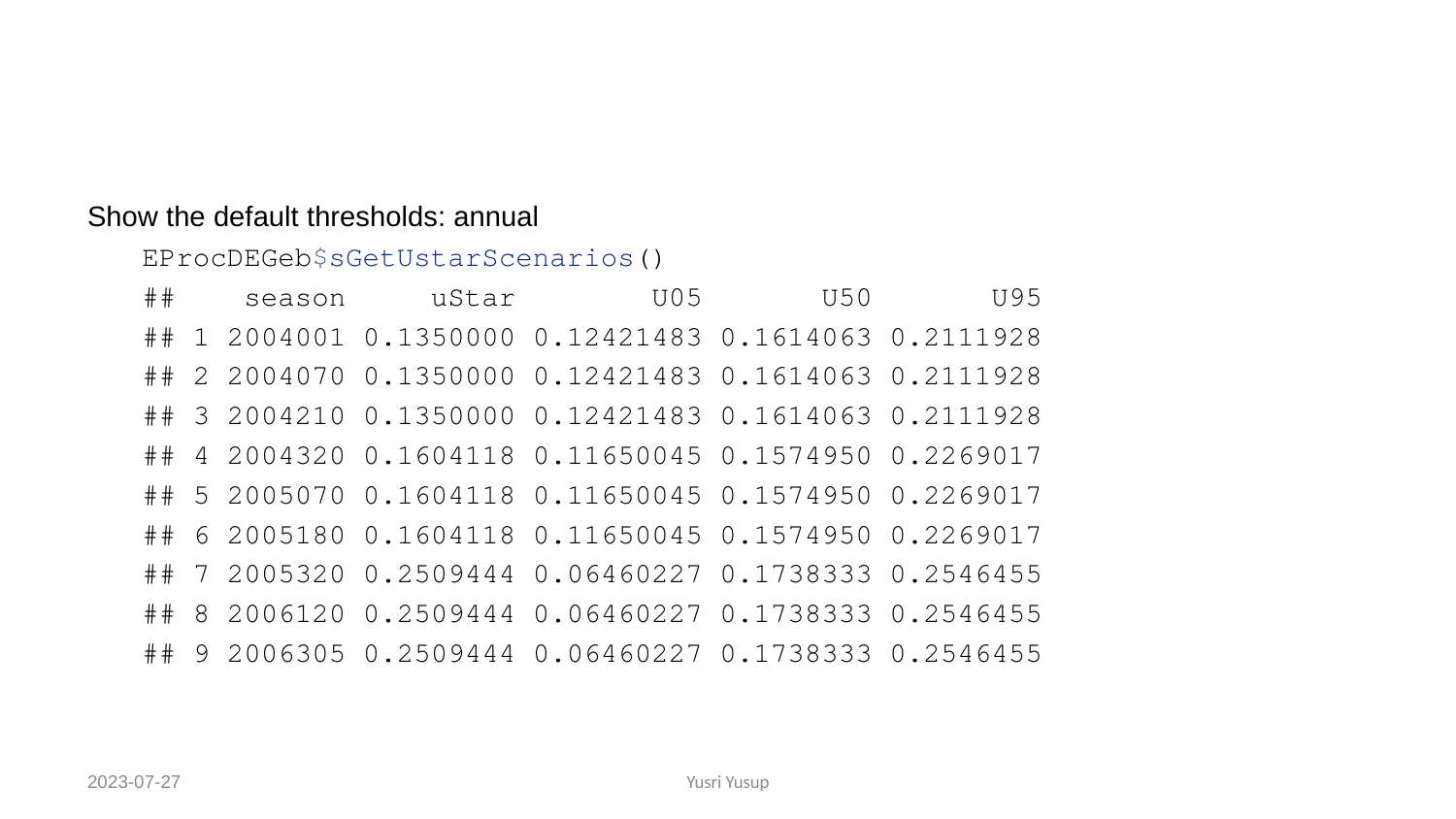

Show the default thresholds: annual
EProcDEGeb$sGetUstarScenarios()
##    season     uStar        U05       U50       U95
## 1 2004001 0.1350000 0.12421483 0.1614063 0.2111928
## 2 2004070 0.1350000 0.12421483 0.1614063 0.2111928
## 3 2004210 0.1350000 0.12421483 0.1614063 0.2111928
## 4 2004320 0.1604118 0.11650045 0.1574950 0.2269017
## 5 2005070 0.1604118 0.11650045 0.1574950 0.2269017
## 6 2005180 0.1604118 0.11650045 0.1574950 0.2269017
## 7 2005320 0.2509444 0.06460227 0.1738333 0.2546455
## 8 2006120 0.2509444 0.06460227 0.1738333 0.2546455
## 9 2006305 0.2509444 0.06460227 0.1738333 0.2546455
2023-07-27
Yusri Yusup